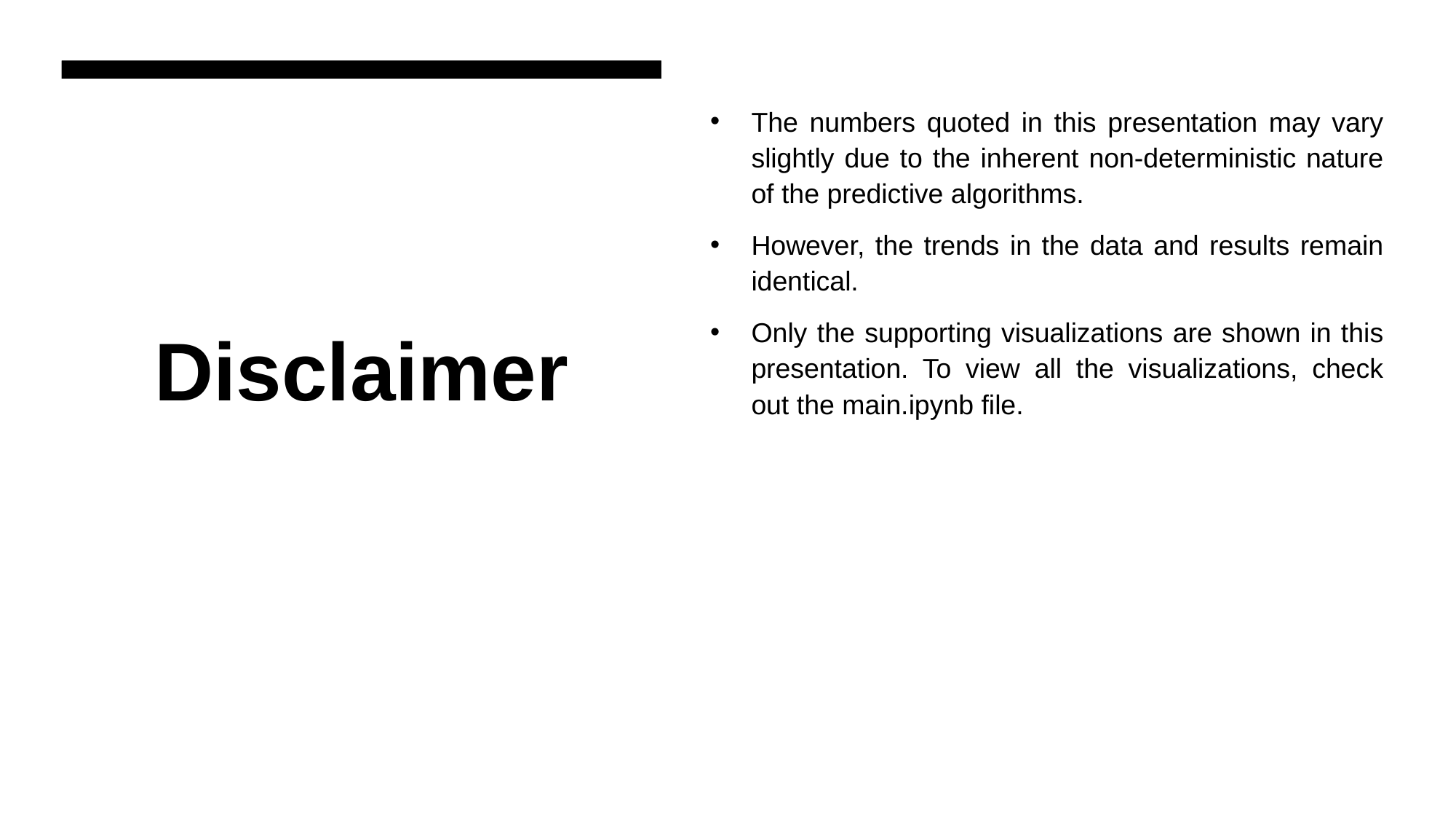

The numbers quoted in this presentation may vary slightly due to the inherent non-deterministic nature of the predictive algorithms.
However, the trends in the data and results remain identical.
Only the supporting visualizations are shown in this presentation. To view all the visualizations, check out the main.ipynb file.
# Disclaimer